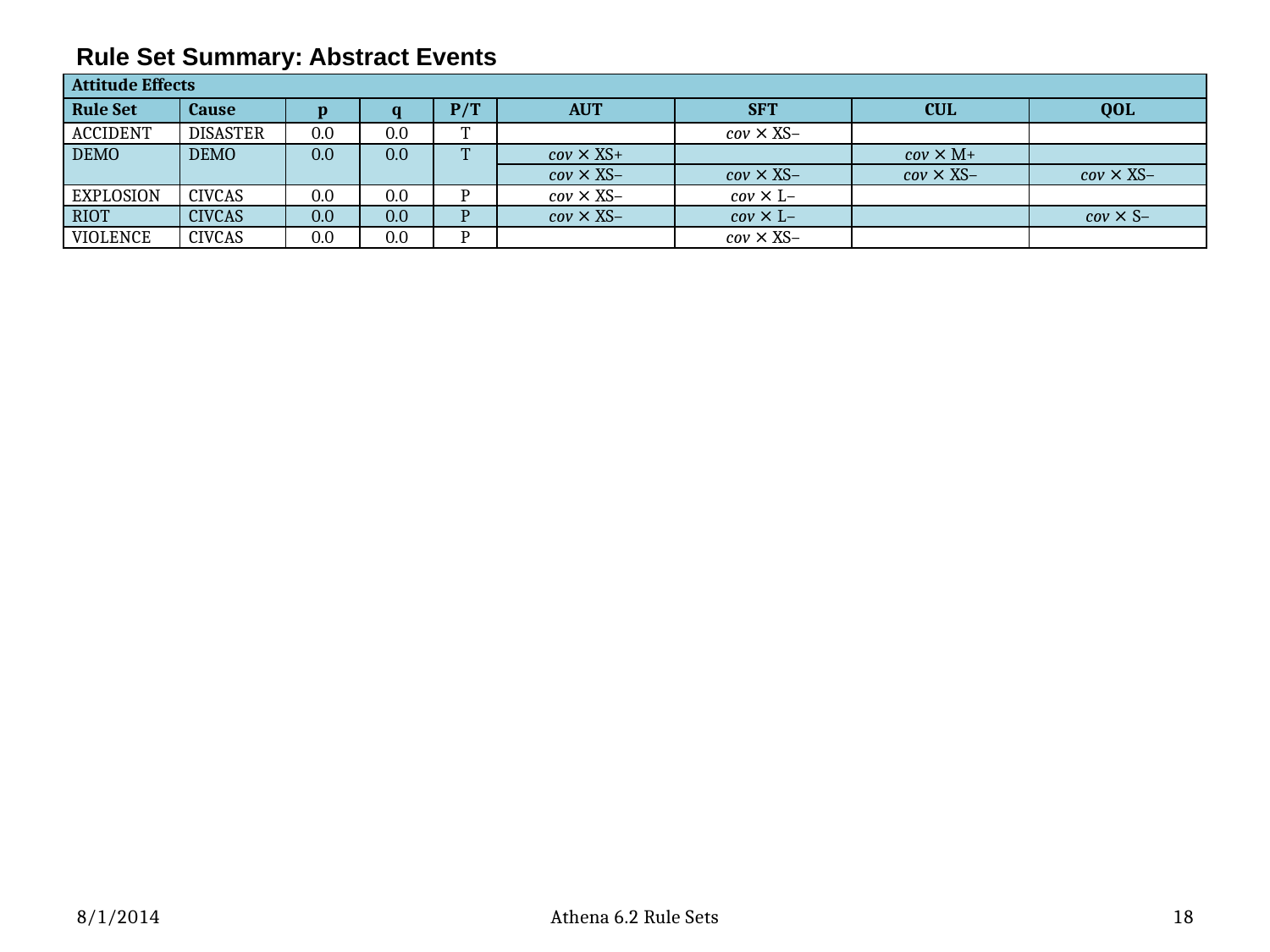

# Rule Set Summary: Abstract Events
| Attitude Effects |  |  |  |  |  |  |  |  |
| --- | --- | --- | --- | --- | --- | --- | --- | --- |
| Rule Set | Cause | p | q | P/T | AUT | SFT | CUL | QOL |
| ACCIDENT | DISASTER | 0.0 | 0.0 | T |  | cov ⨯ XS– |  |  |
| DEMO | DEMO | 0.0 | 0.0 | T | cov ⨯ XS+ |  | cov ⨯ M+ |  |
|  |  |  |  |  | cov ⨯ XS– | cov ⨯ XS– | cov ⨯ XS– | cov ⨯ XS– |
| EXPLOSION | CIVCAS | 0.0 | 0.0 | P | cov ⨯ XS– | cov ⨯ L– |  |  |
| RIOT | CIVCAS | 0.0 | 0.0 | P | cov ⨯ XS– | cov ⨯ L– |  | cov ⨯ S– |
| VIOLENCE | CIVCAS | 0.0 | 0.0 | P |  | cov ⨯ XS– |  |  |
8/1/2014
Athena 6.2 Rule Sets
18